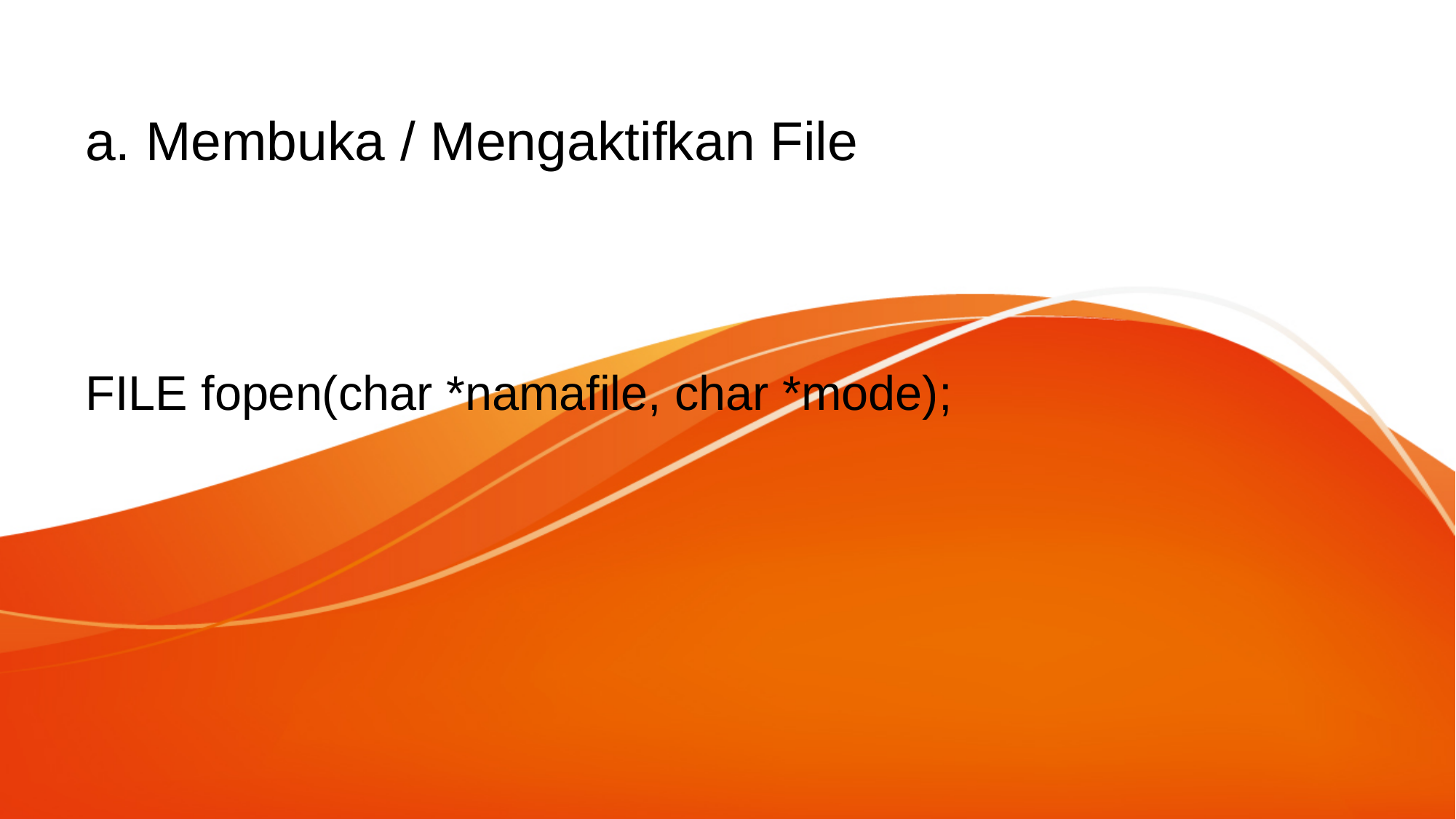

# a. Membuka / Mengaktifkan File

FILE fopen(char *namafile, char *mode);